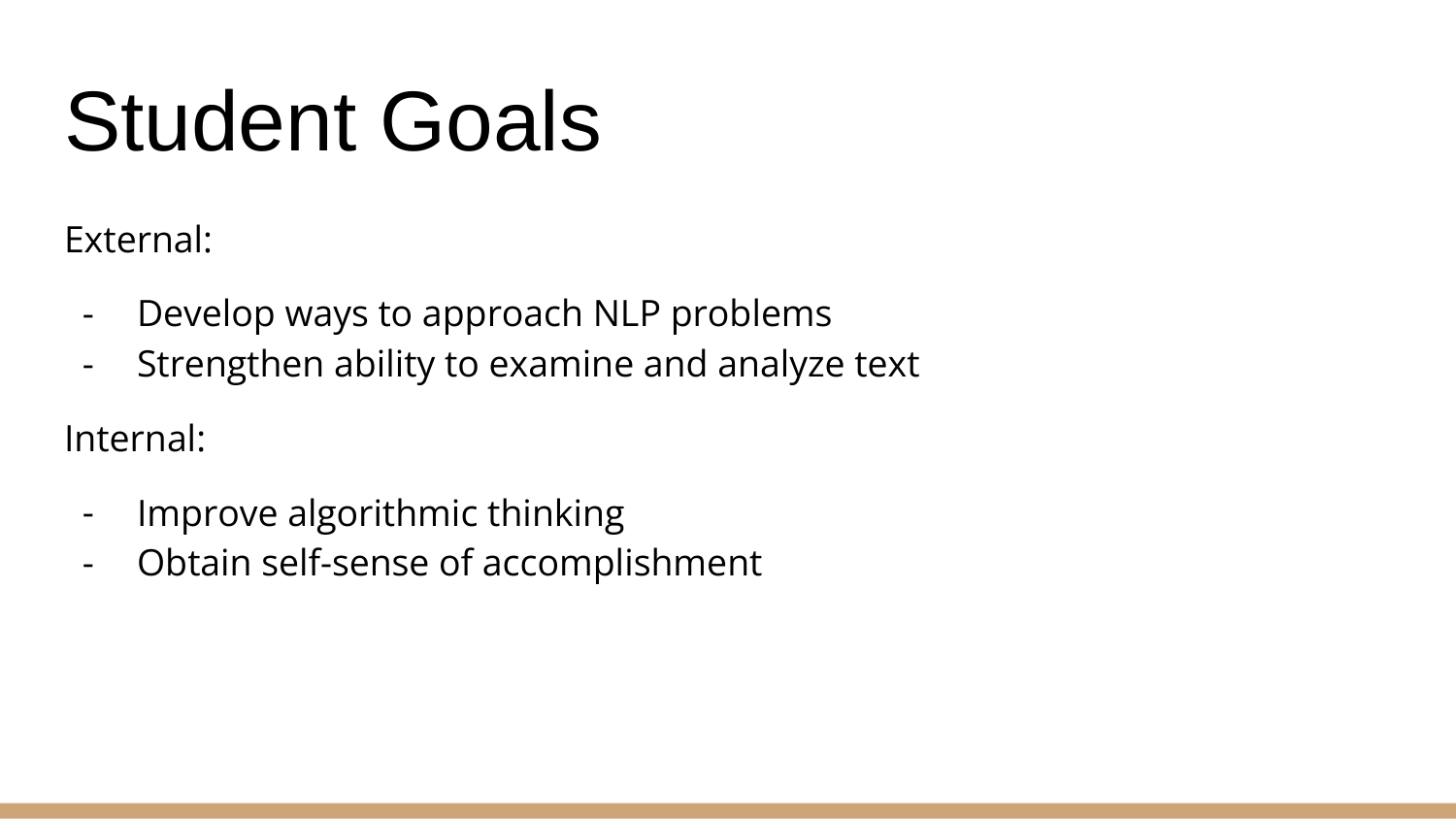

# Student Goals
External:
Develop ways to approach NLP problems
Strengthen ability to examine and analyze text
Internal:
Improve algorithmic thinking
Obtain self-sense of accomplishment